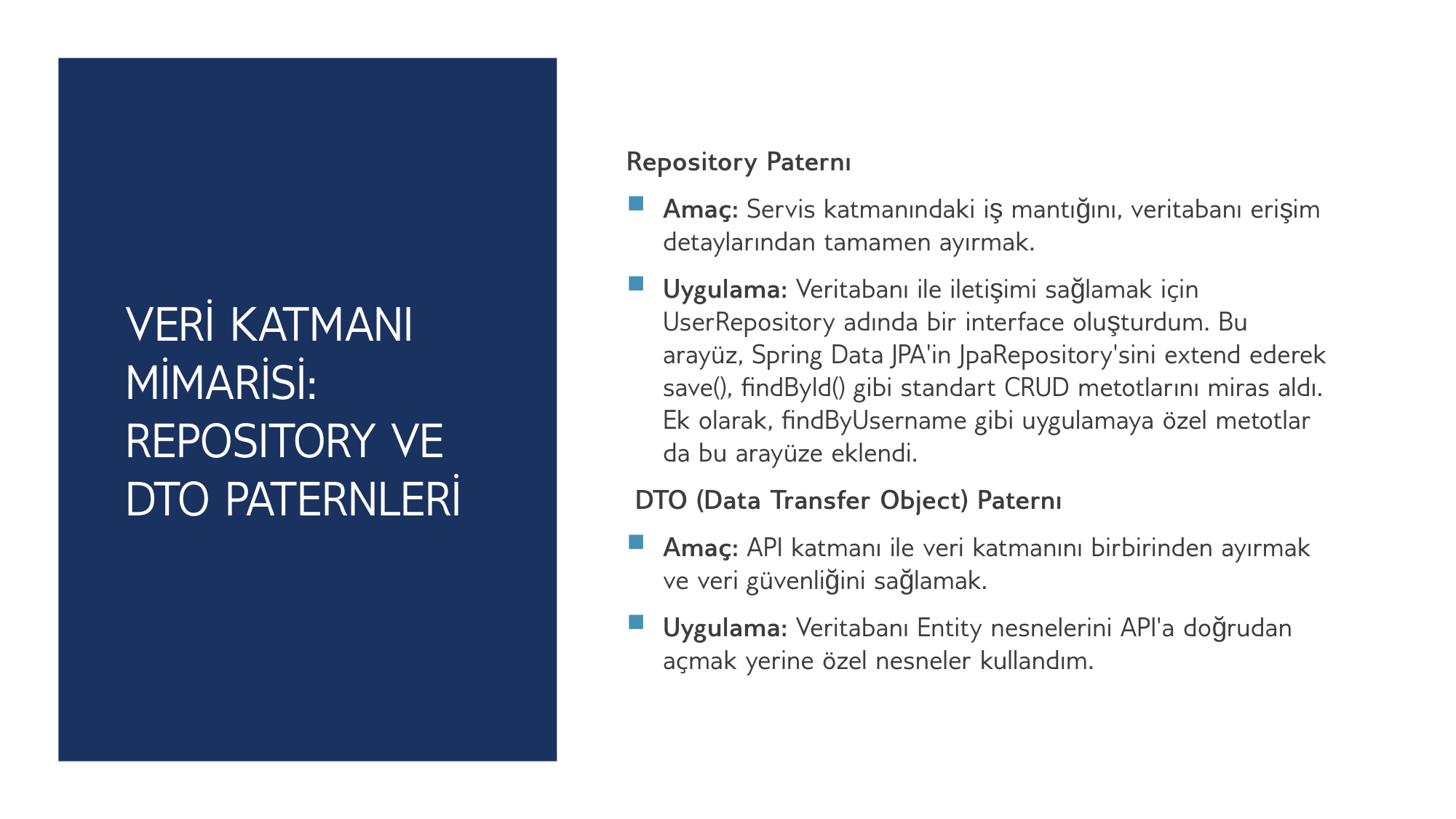

# Verİ Katmanı Mİmarİsİ: Repository ve DTO Paternlerİ
Repository Paternı
Amaç: Servis katmanındaki iş mantığını, veritabanı erişim detaylarından tamamen ayırmak.
Uygulama: Veritabanı ile iletişimi sağlamak için UserRepository adında bir interface oluşturdum. Bu arayüz, Spring Data JPA'in JpaRepository'sini extend ederek save(), findById() gibi standart CRUD metotlarını miras aldı. Ek olarak, findByUsername gibi uygulamaya özel metotlar da bu arayüze eklendi.
 DTO (Data Transfer Object) Paternı
Amaç: API katmanı ile veri katmanını birbirinden ayırmak ve veri güvenliğini sağlamak.
Uygulama: Veritabanı Entity nesnelerini API'a doğrudan açmak yerine özel nesneler kullandım.